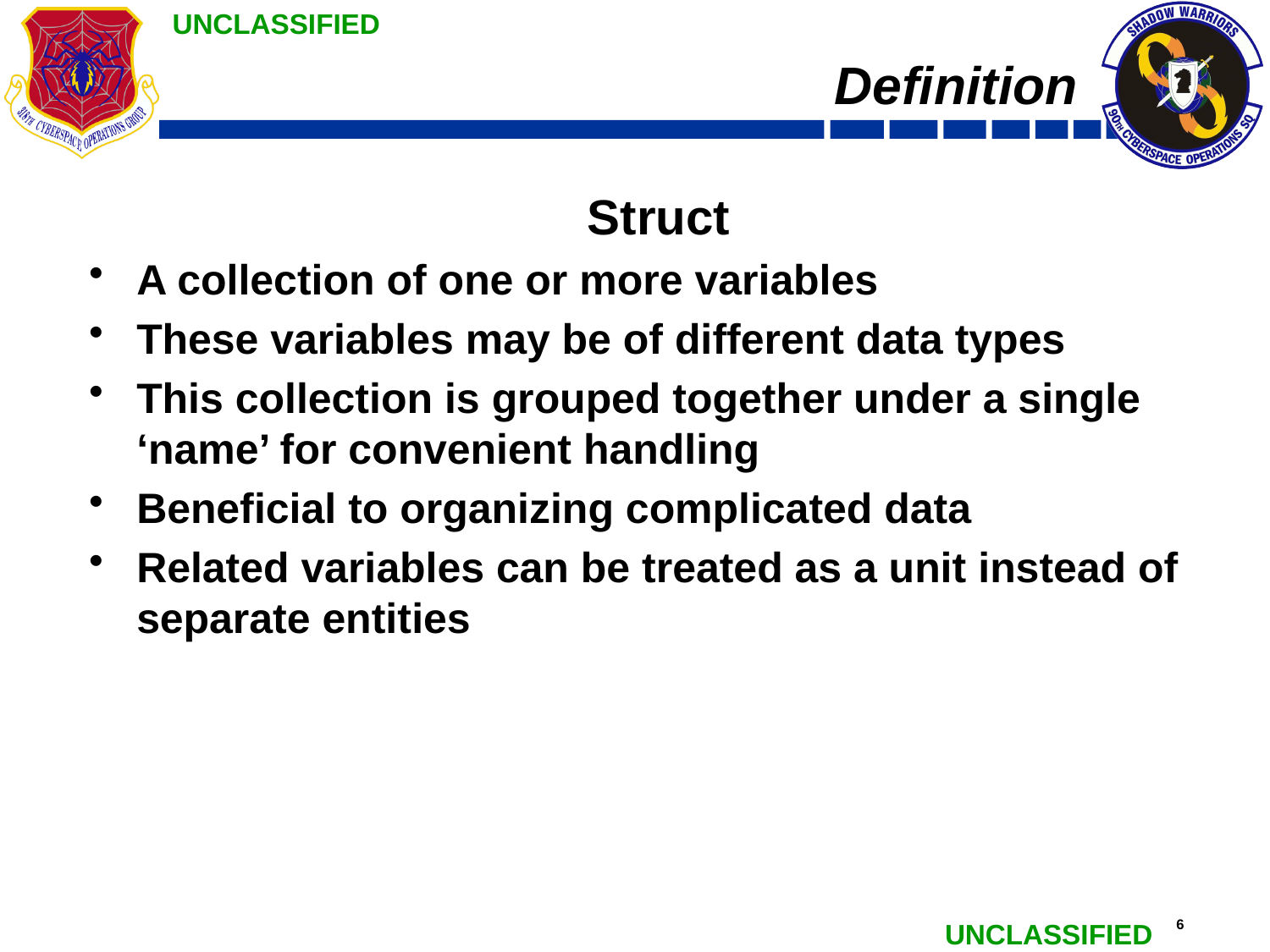

# Definition
 Struct
A collection of one or more variables
These variables may be of different data types
This collection is grouped together under a single ‘name’ for convenient handling
Beneficial to organizing complicated data
Related variables can be treated as a unit instead of separate entities